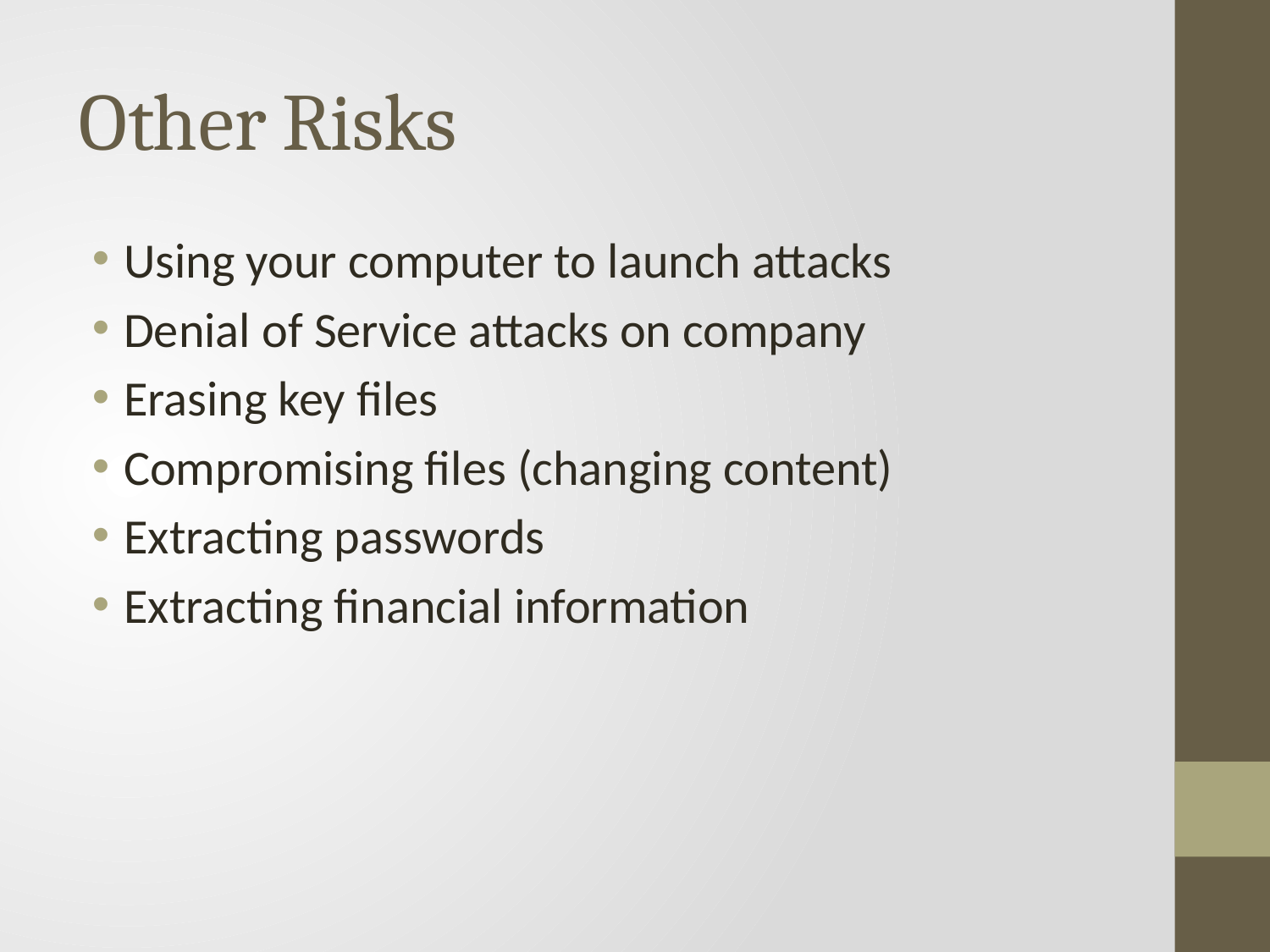

# Other Risks
Using your computer to launch attacks
Denial of Service attacks on company
Erasing key files
Compromising files (changing content)
Extracting passwords
Extracting financial information